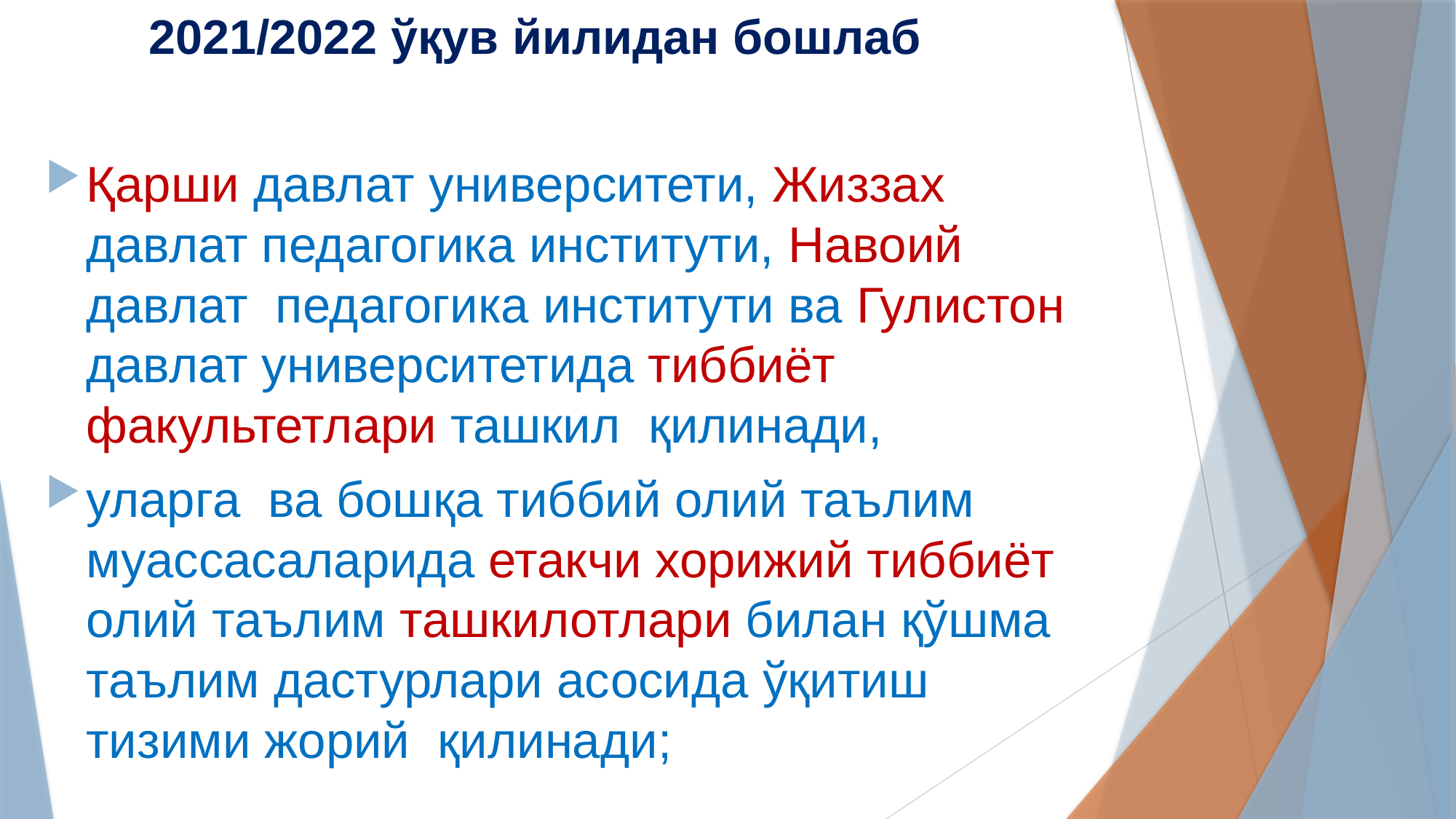

# 2021/2022 ўқув йилидан бошлаб
Қарши давлат университети, Жиззах давлат педагогика институти, Навоий  давлат  педагогика институти ва Гулистон давлат университетида тиббиёт факультетлари ташкил  қилинади,
уларга  ва бошқа тиббий олий таълим муассасаларида етакчи хорижий тиббиёт олий таълим ташкилотлари билан қўшма таълим дастурлари асосида ўқитиш тизими жорий  қилинади;